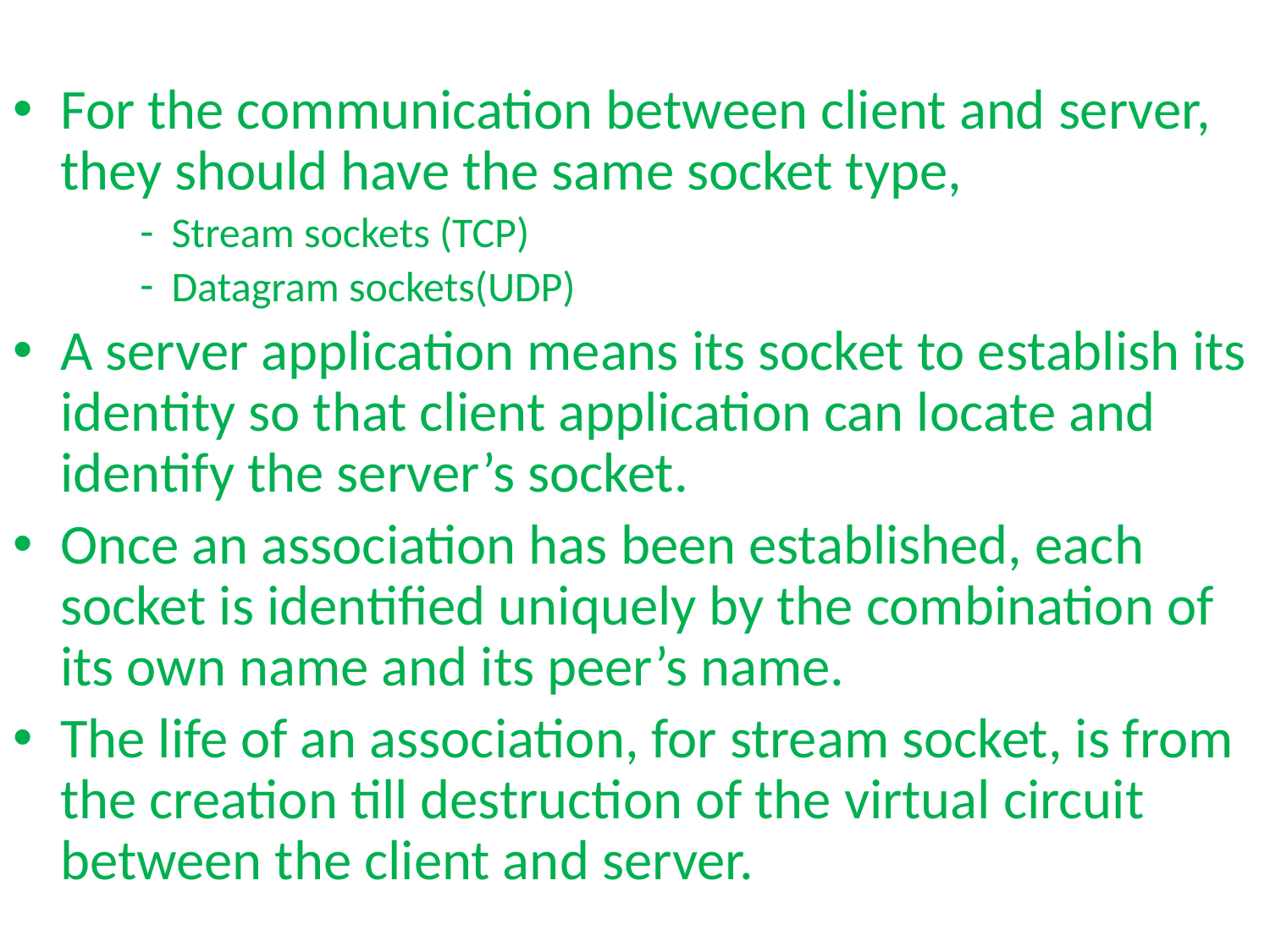

#
For the communication between client and server, they should have the same socket type,
Stream sockets (TCP)
Datagram sockets(UDP)
A server application means its socket to establish its identity so that client application can locate and identify the server’s socket.
Once an association has been established, each socket is identified uniquely by the combination of its own name and its peer’s name.
The life of an association, for stream socket, is from the creation till destruction of the virtual circuit between the client and server.